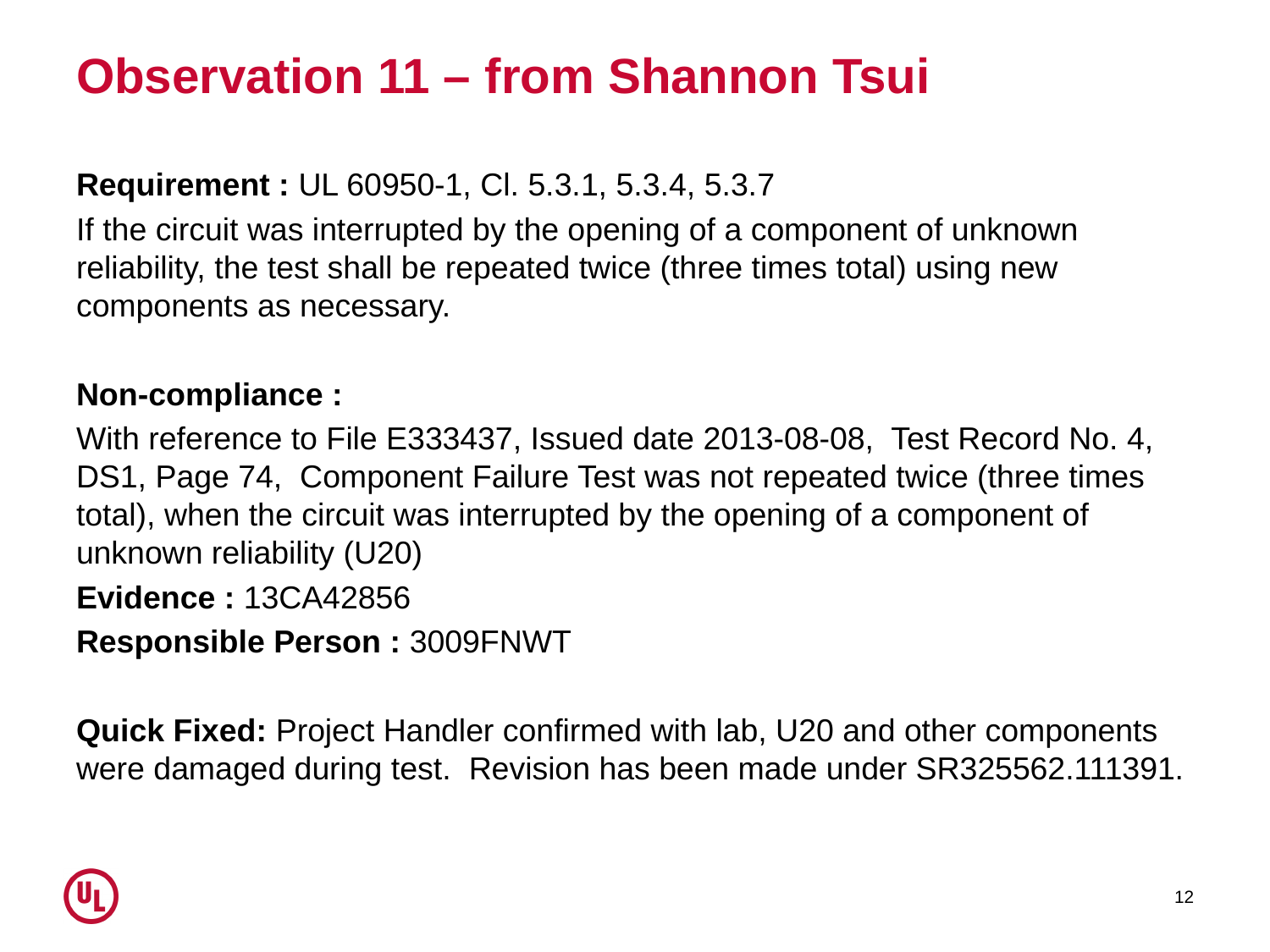

# Observation 11 – from Shannon Tsui
Requirement : UL 60950-1, Cl. 5.3.1, 5.3.4, 5.3.7
If the circuit was interrupted by the opening of a component of unknown reliability, the test shall be repeated twice (three times total) using new components as necessary.

Non-compliance :
With reference to File E333437, Issued date 2013-08-08,  Test Record No. 4, DS1, Page 74,  Component Failure Test was not repeated twice (three times total), when the circuit was interrupted by the opening of a component of unknown reliability (U20)
Evidence : 13CA42856
Responsible Person : 3009FNWT

Quick Fixed: Project Handler confirmed with lab, U20 and other components were damaged during test.  Revision has been made under SR325562.111391.
12